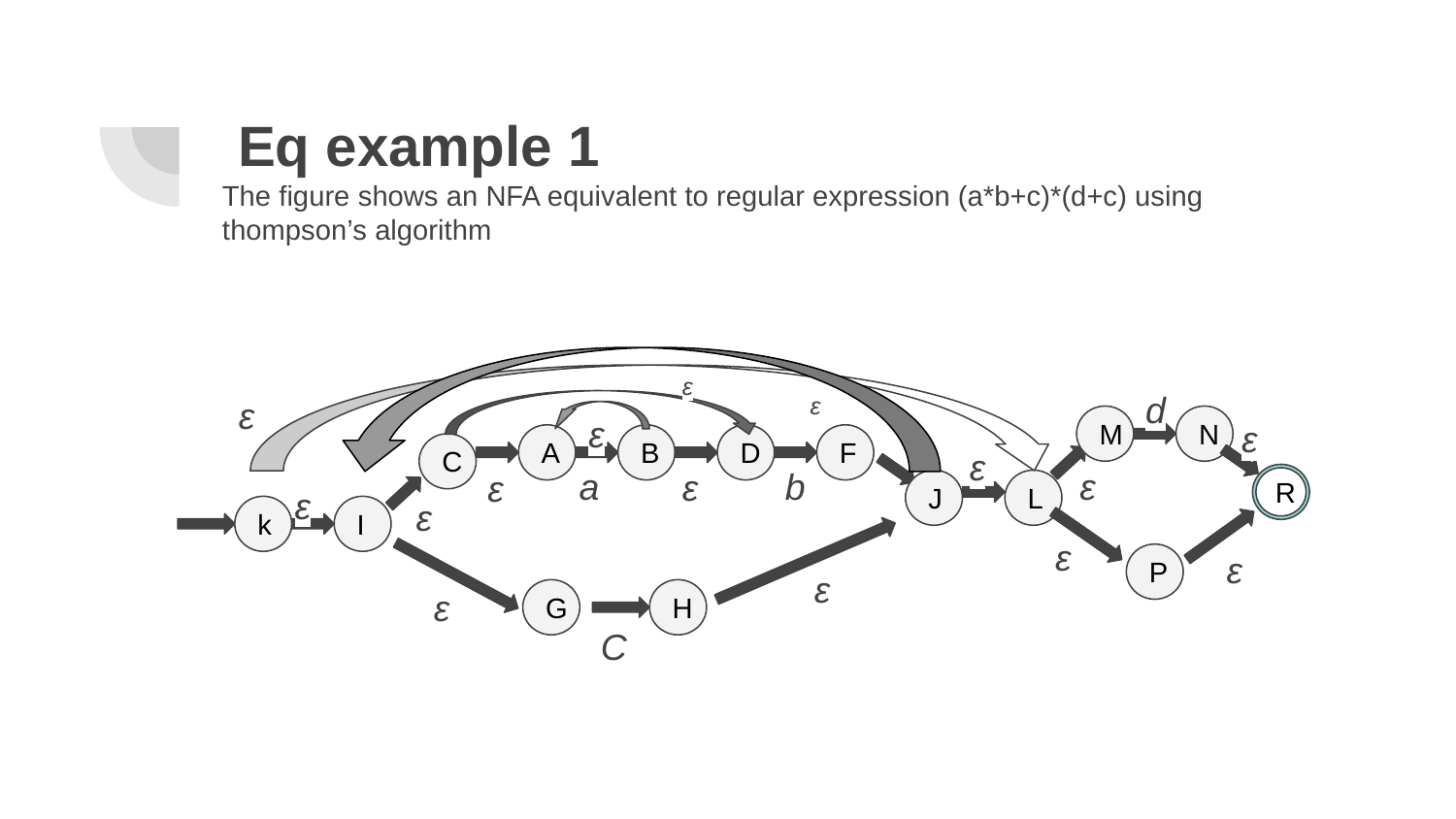

# Eq example 1
The figure shows an NFA equivalent to regular expression (a*b+c)*(d+c) using thompson’s algorithm

ε

d
ε
ε
ε

ε

M
N
ε

A
B
D
F
C
a

ε
b
ε
ε

ε
R
J
L
ε

k
I
ε

ε
P
ε

ε

G
H

C